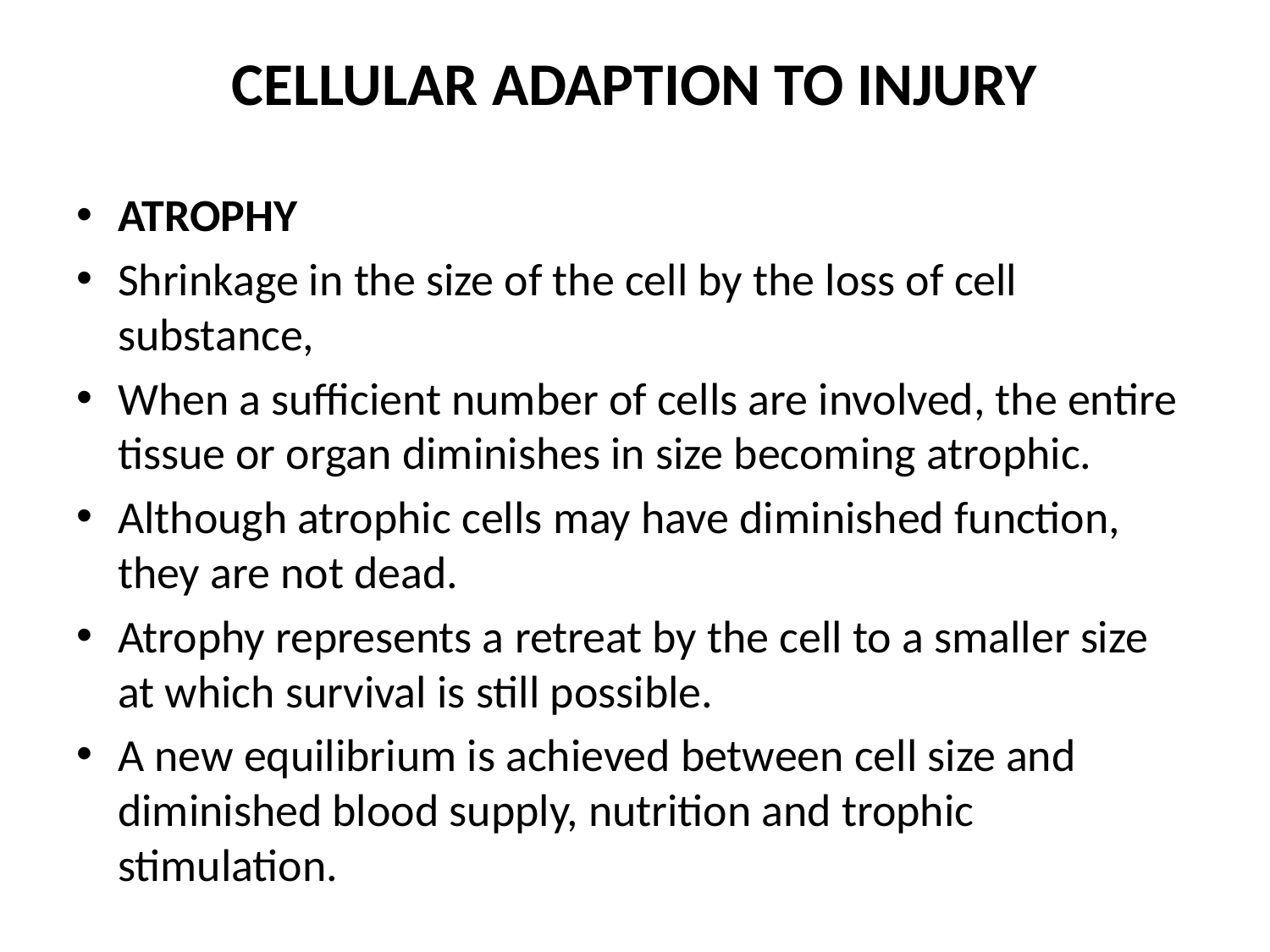

# CELLULAR ADAPTION TO INJURY
ATROPHY
Shrinkage in the size of the cell by the loss of cell substance,
When a sufficient number of cells are involved, the entire tissue or organ diminishes in size becoming atrophic.
Although atrophic cells may have diminished function, they are not dead.
Atrophy represents a retreat by the cell to a smaller size at which survival is still possible.
A new equilibrium is achieved between cell size and diminished blood supply, nutrition and trophic stimulation.